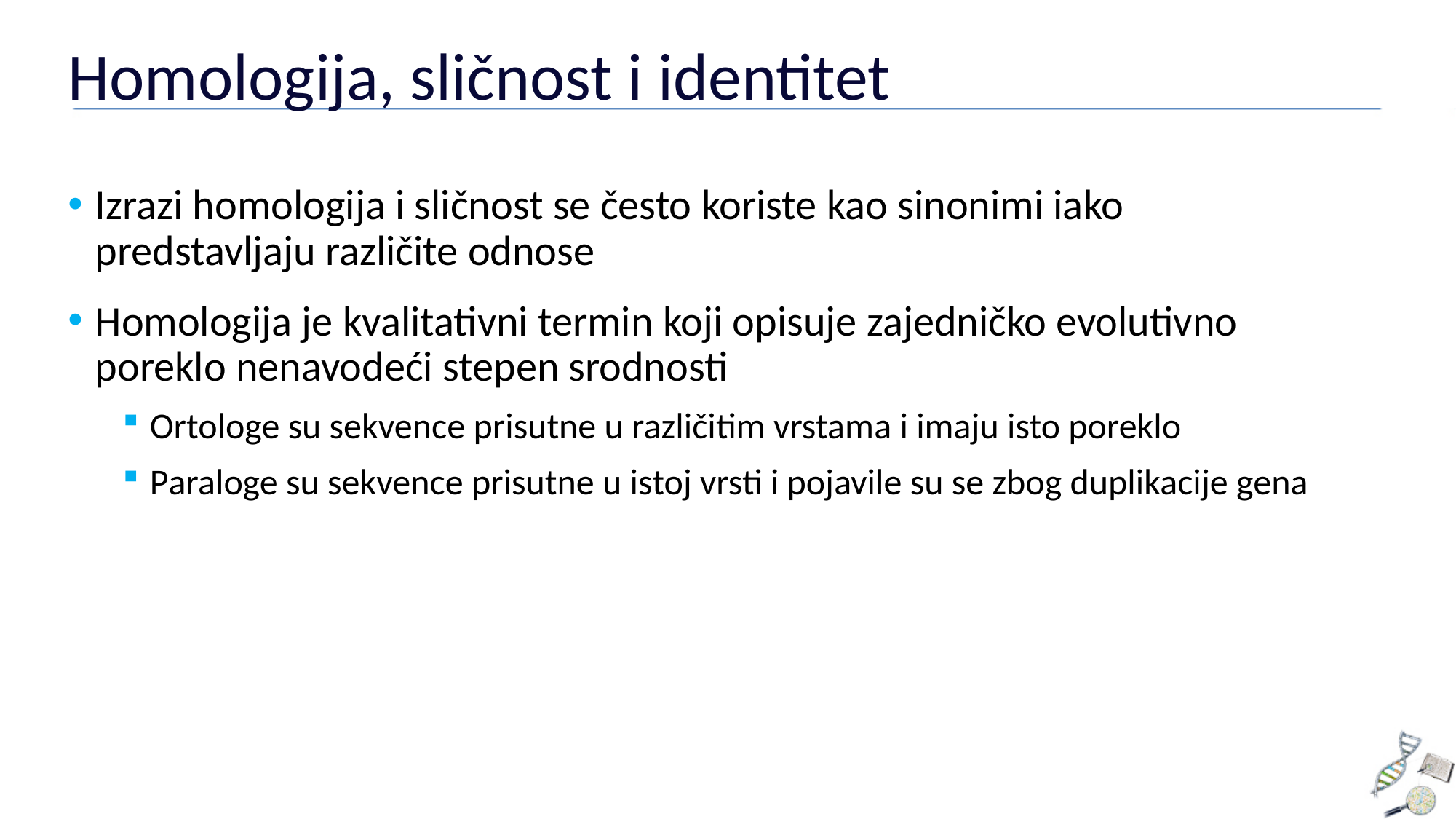

# Homologija, sličnost i identitet
Izrazi homologija i sličnost se često koriste kao sinonimi iako predstavljaju različite odnose
Homologija je kvalitativni termin koji opisuje zajedničko evolutivno poreklo nenavodeći stepen srodnosti
Ortologe su sekvence prisutne u različitim vrstama i imaju isto poreklo
Paraloge su sekvence prisutne u istoj vrsti i pojavile su se zbog duplikacije gena